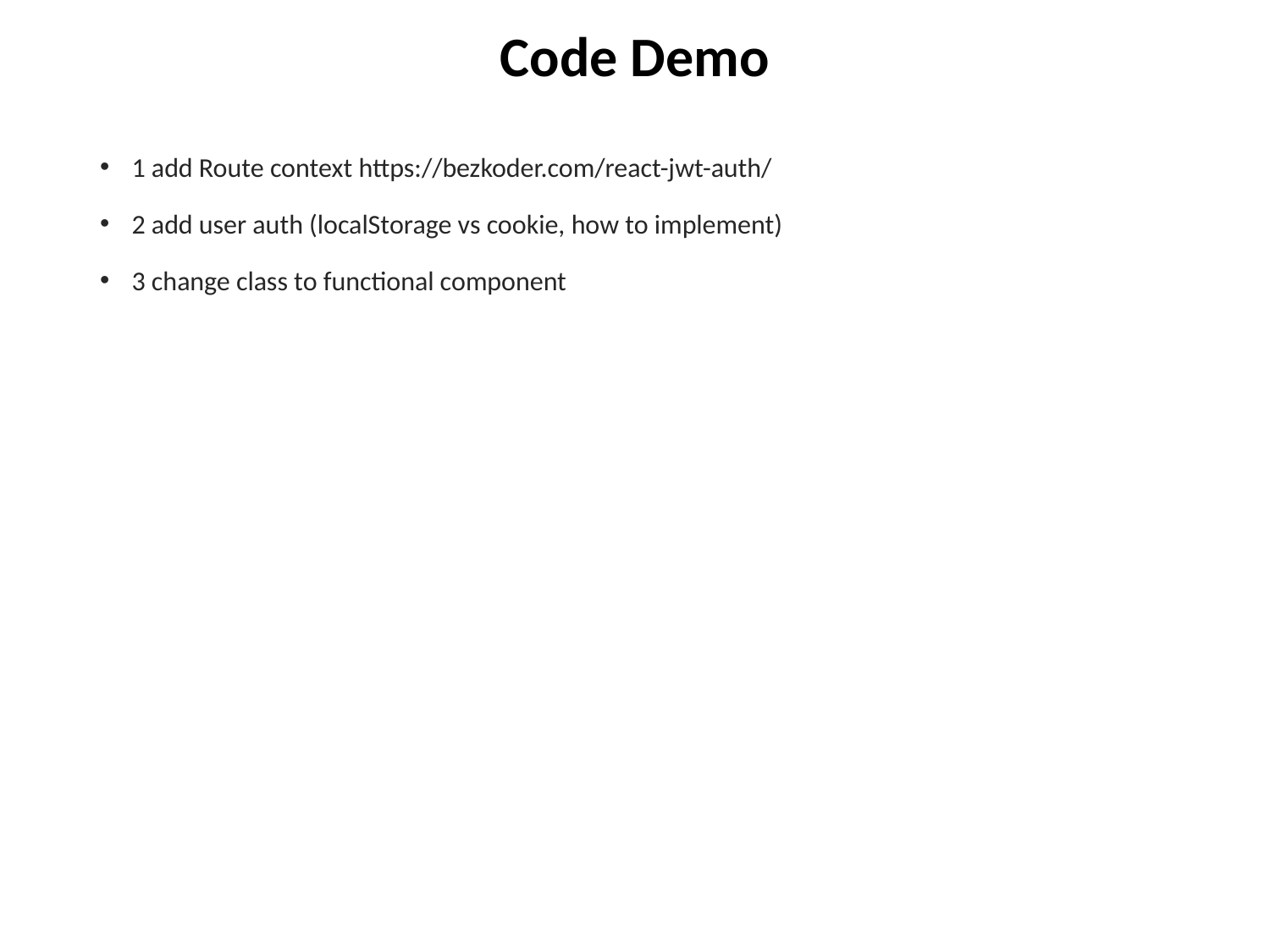

# Code Demo
1 add Route context https://bezkoder.com/react-jwt-auth/
2 add user auth (localStorage vs cookie, how to implement)
3 change class to functional component